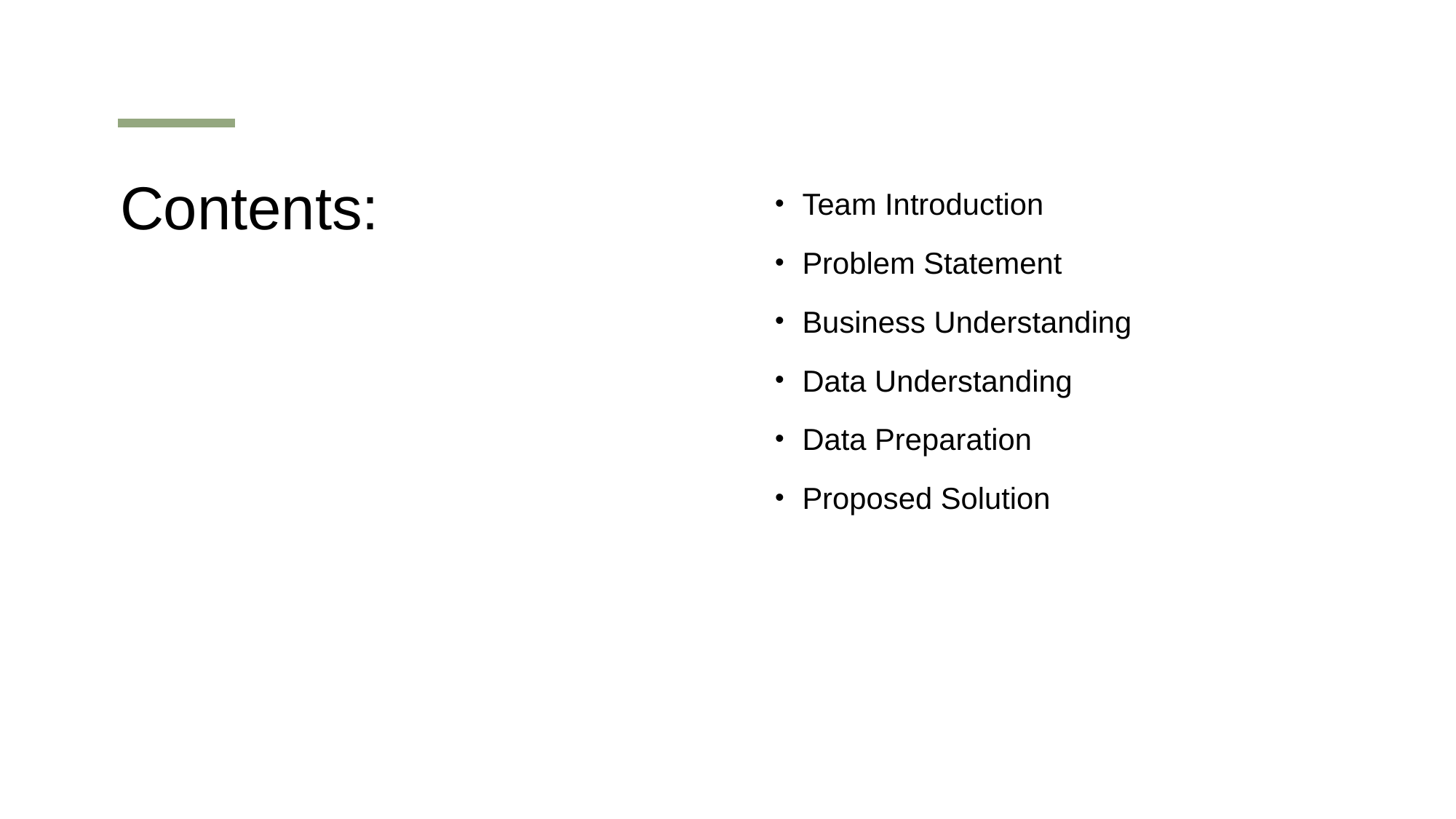

# Contents:
Team Introduction
Problem Statement
Business Understanding
Data Understanding
Data Preparation
Proposed Solution